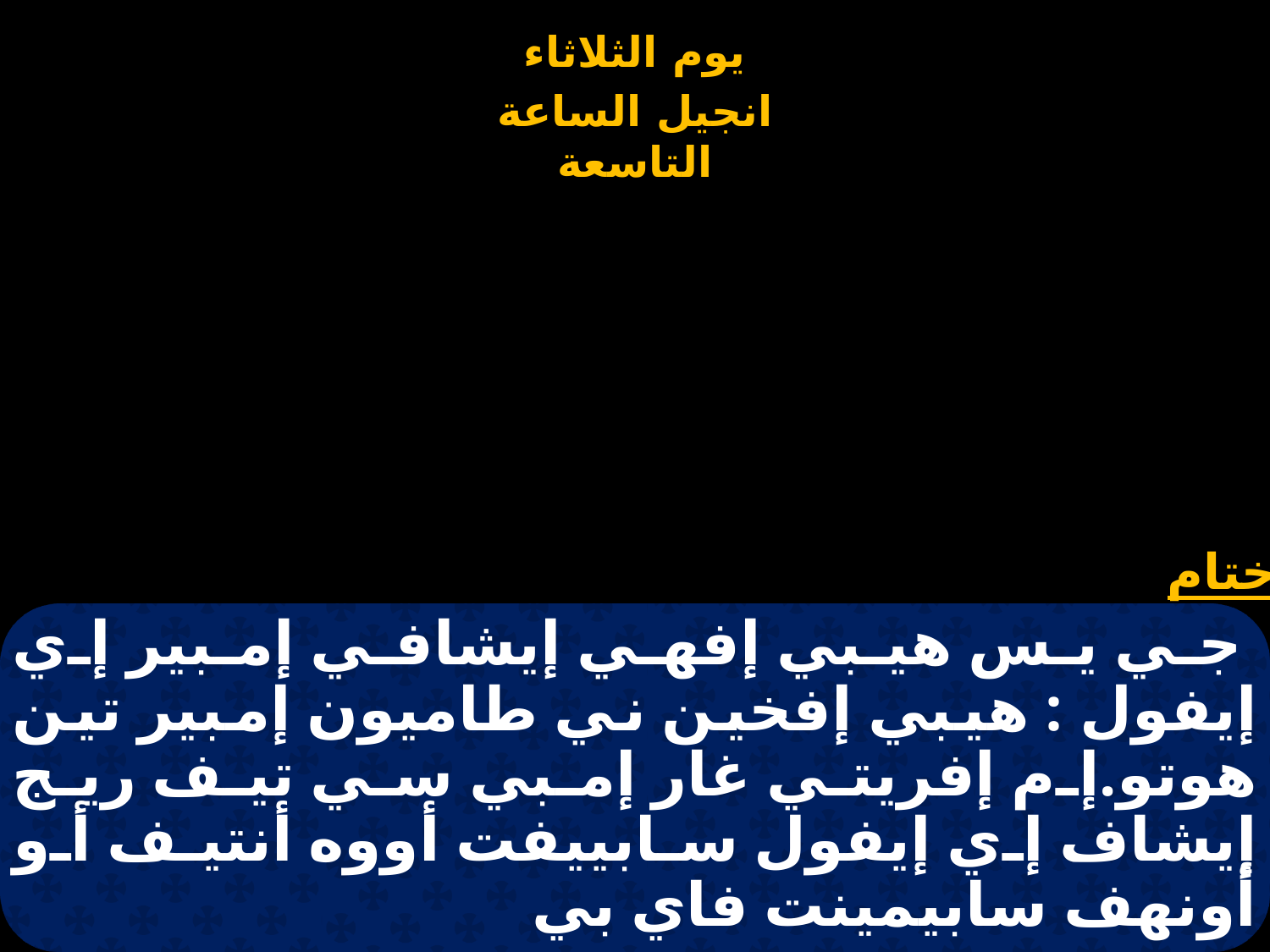

# جي يس هيبي إفهي إيشافي إمبير إي إيفول : هيبي إفخين ني طاميون إمبير تين هوتو.إم إفريتي غار إمبي سي تيف ريج إيشاف إي إيفول سابييفت أووه أنتيف أو أونهف سابيمينت فاي بي